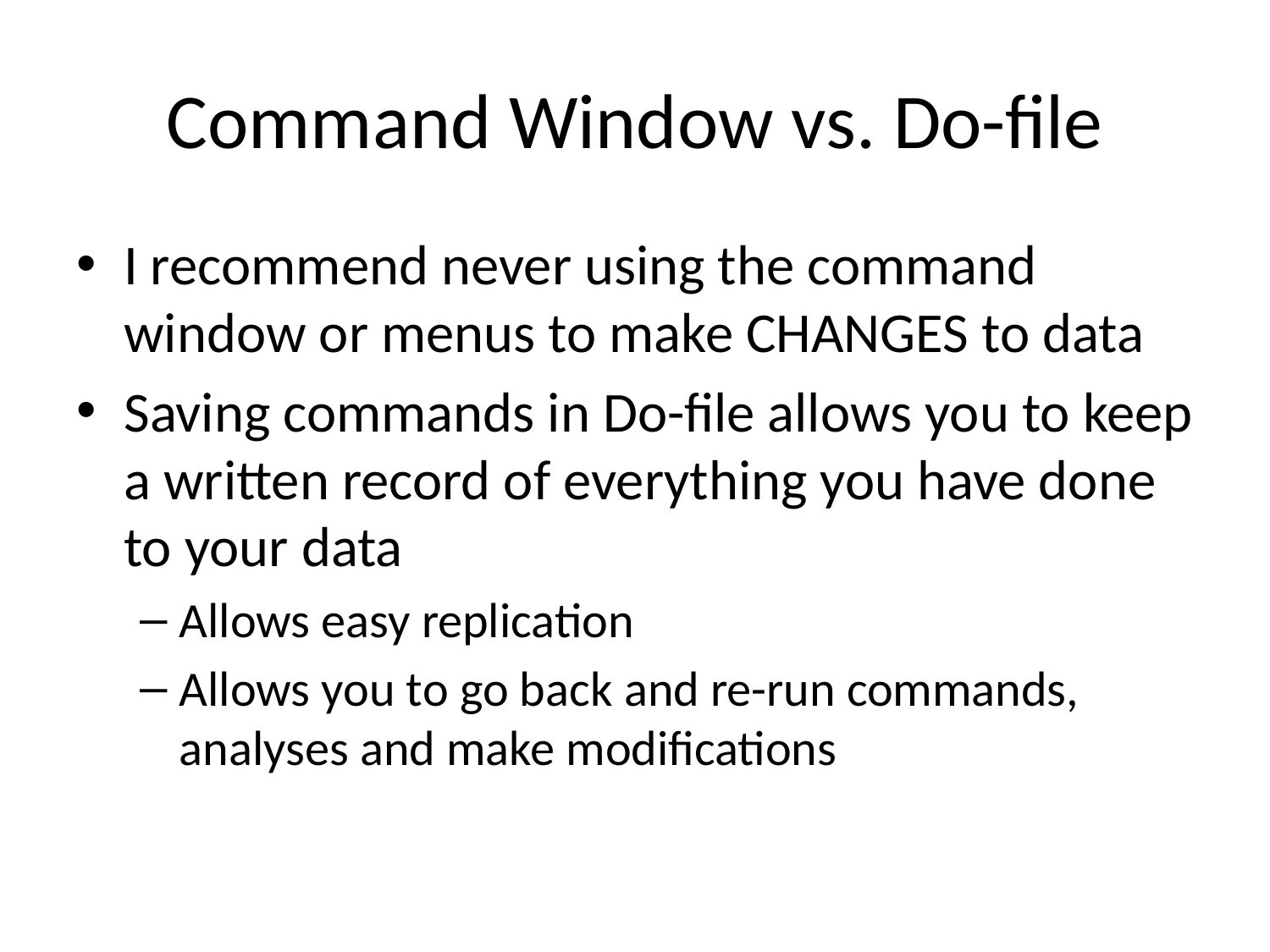

# Command Window vs. Do-file
I recommend never using the command window or menus to make CHANGES to data
Saving commands in Do-file allows you to keep a written record of everything you have done to your data
Allows easy replication
Allows you to go back and re-run commands, analyses and make modifications